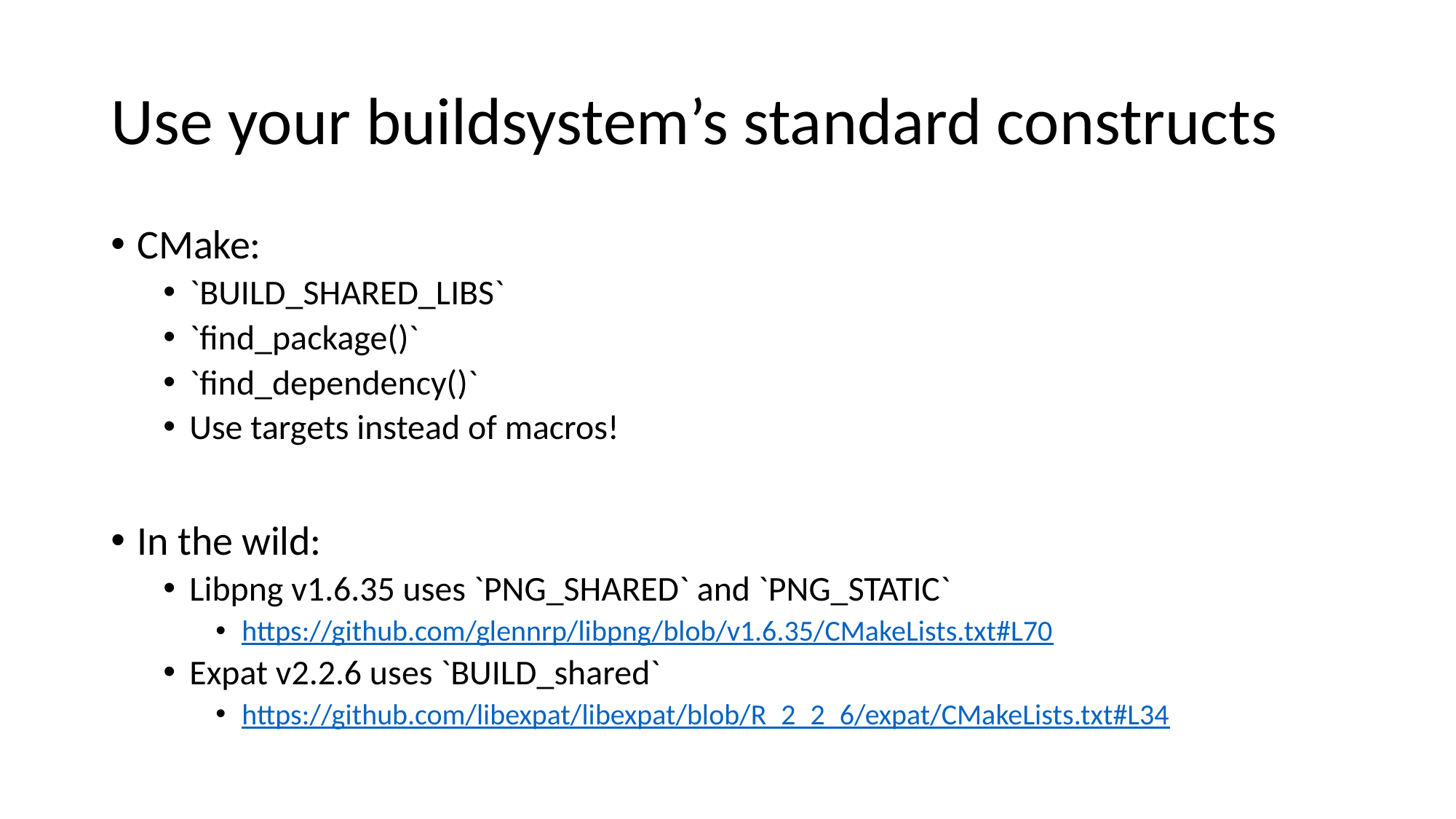

# Use your buildsystem’s standard constructs
CMake:
`BUILD_SHARED_LIBS`
`find_package()`
`find_dependency()`
Use targets instead of macros!

In the wild:
Libpng v1.6.35 uses `PNG_SHARED` and `PNG_STATIC`
https://github.com/glennrp/libpng/blob/v1.6.35/CMakeLists.txt#L70
Expat v2.2.6 uses `BUILD_shared`
https://github.com/libexpat/libexpat/blob/R_2_2_6/expat/CMakeLists.txt#L34